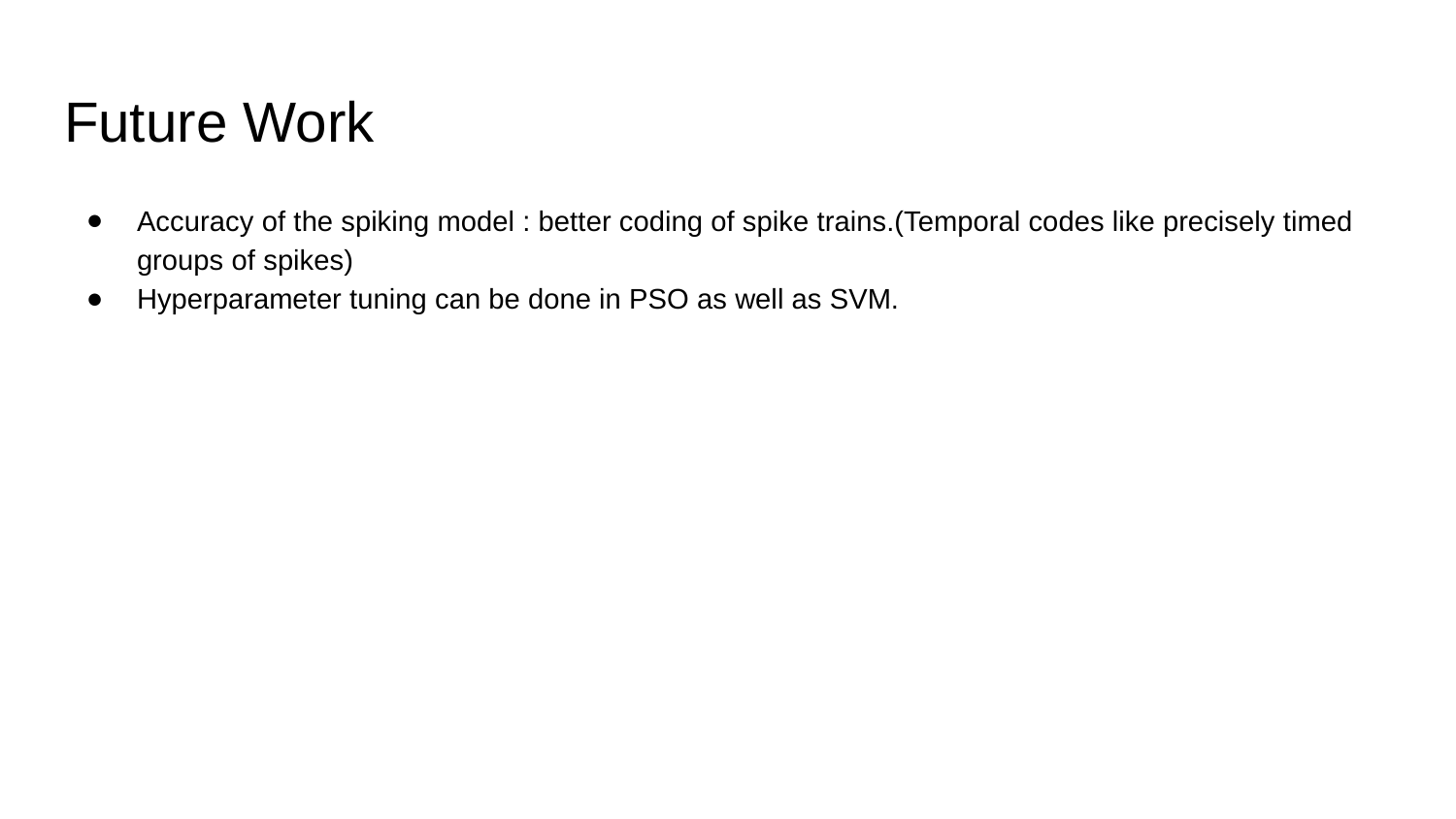

# Future Work
Accuracy of the spiking model : better coding of spike trains.(Temporal codes like precisely timed groups of spikes)
Hyperparameter tuning can be done in PSO as well as SVM.